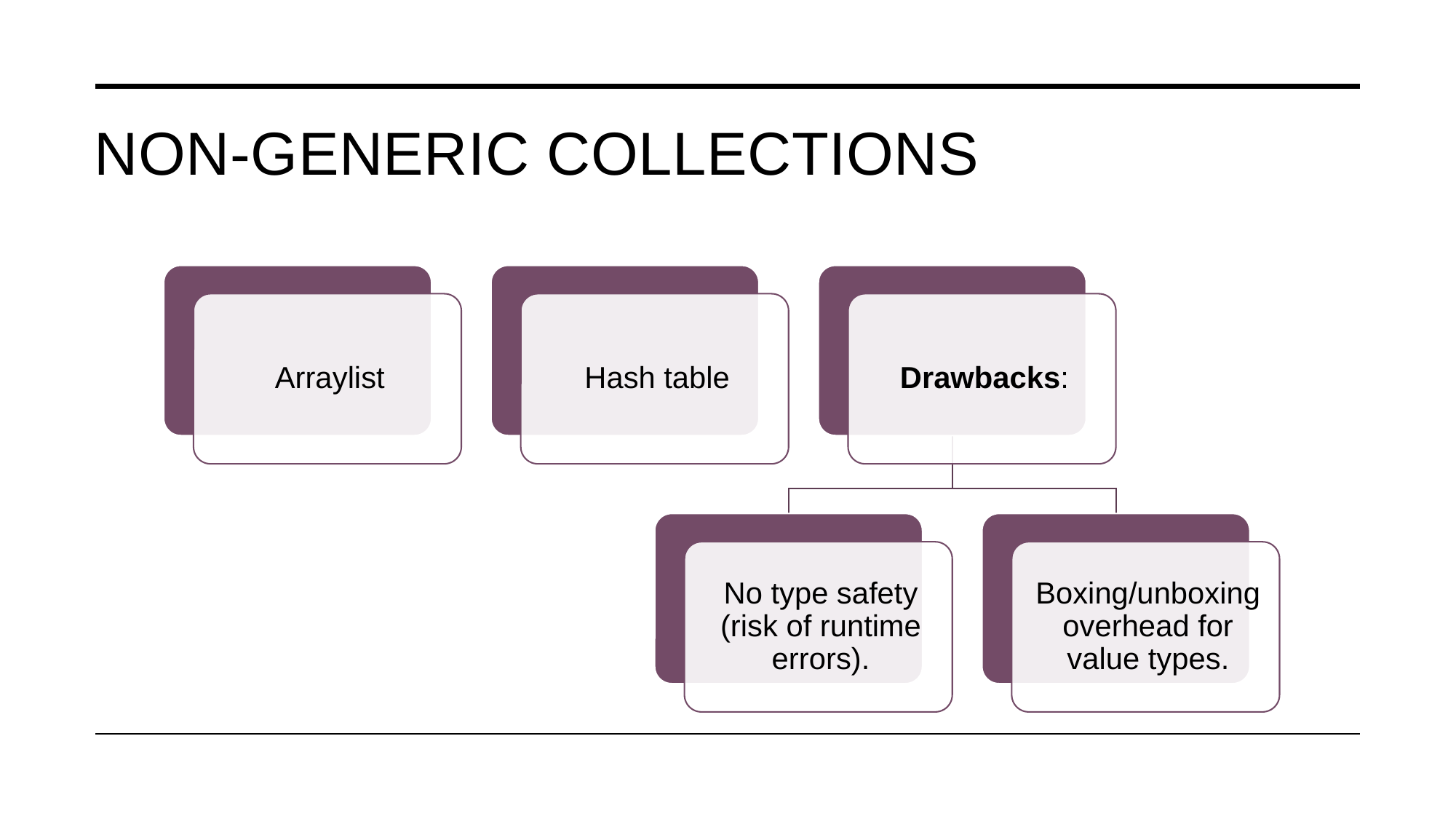

# Non-generic collections
Arraylist
Hash table
Drawbacks:
No type safety (risk of runtime errors).
Boxing/unboxing overhead for value types.